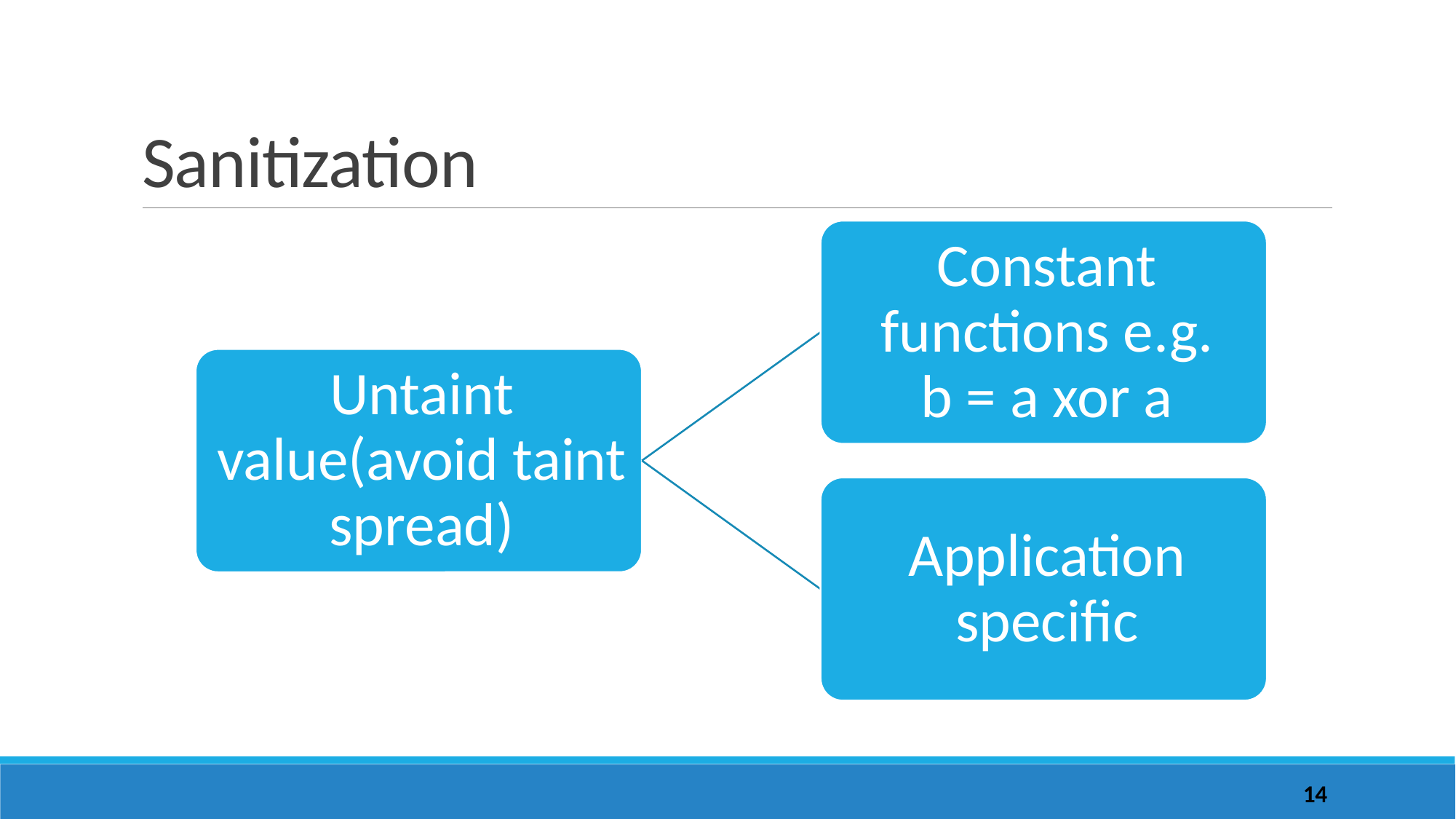

# Sanitization
Untaint value(avoid taint spread)

Constant functions e.g.
b = a xor a

Application specific
14